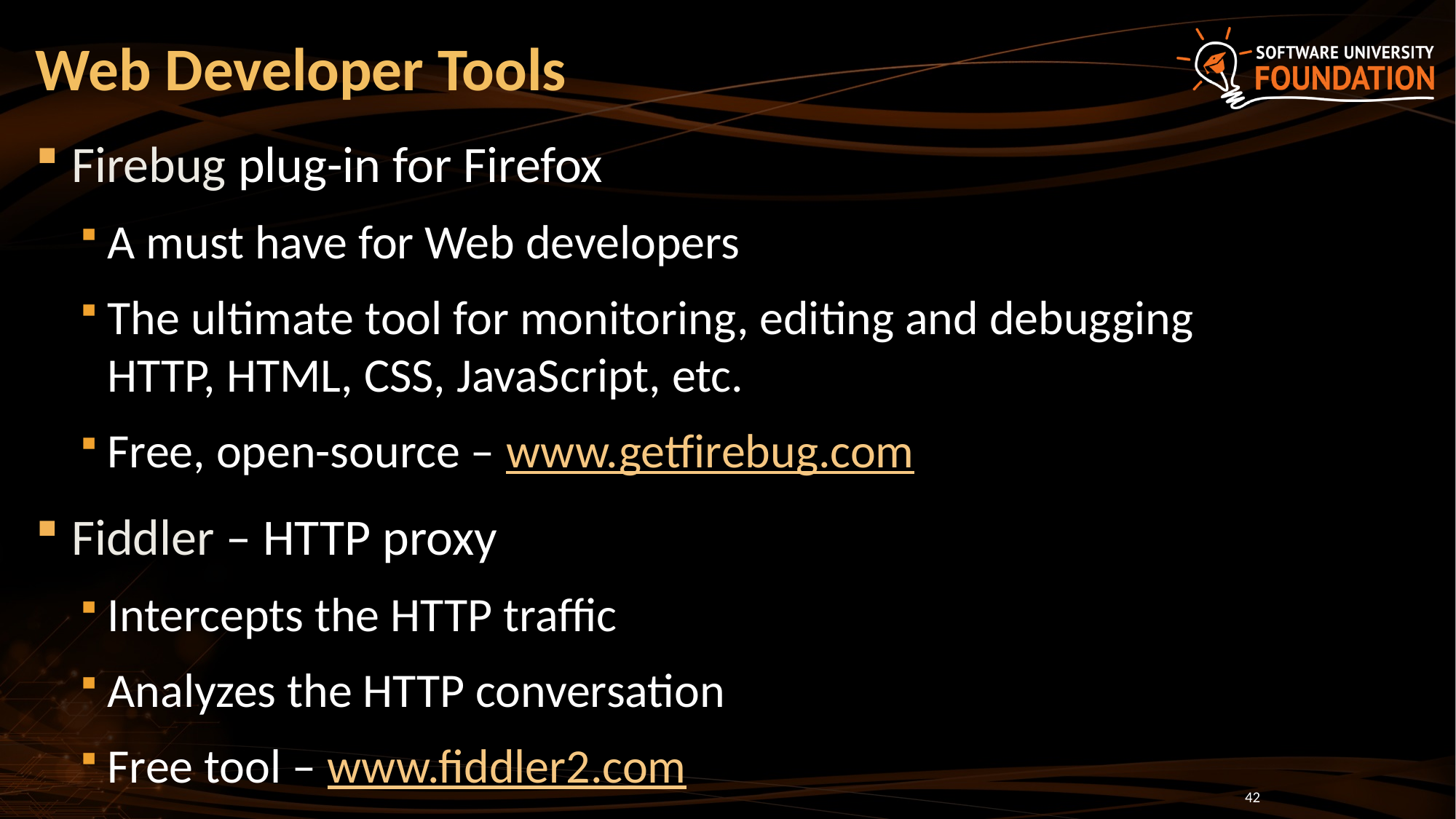

# Web Developer Tools
Firebug plug-in for Firefox
A must have for Web developers
The ultimate tool for monitoring, editing and debugging HTTP, HTML, CSS, JavaScript, etc.
Free, open-source – www.getfirebug.com
Fiddler – HTTP proxy
Intercepts the HTTP traffic
Analyzes the HTTP conversation
Free tool – www.fiddler2.com
42